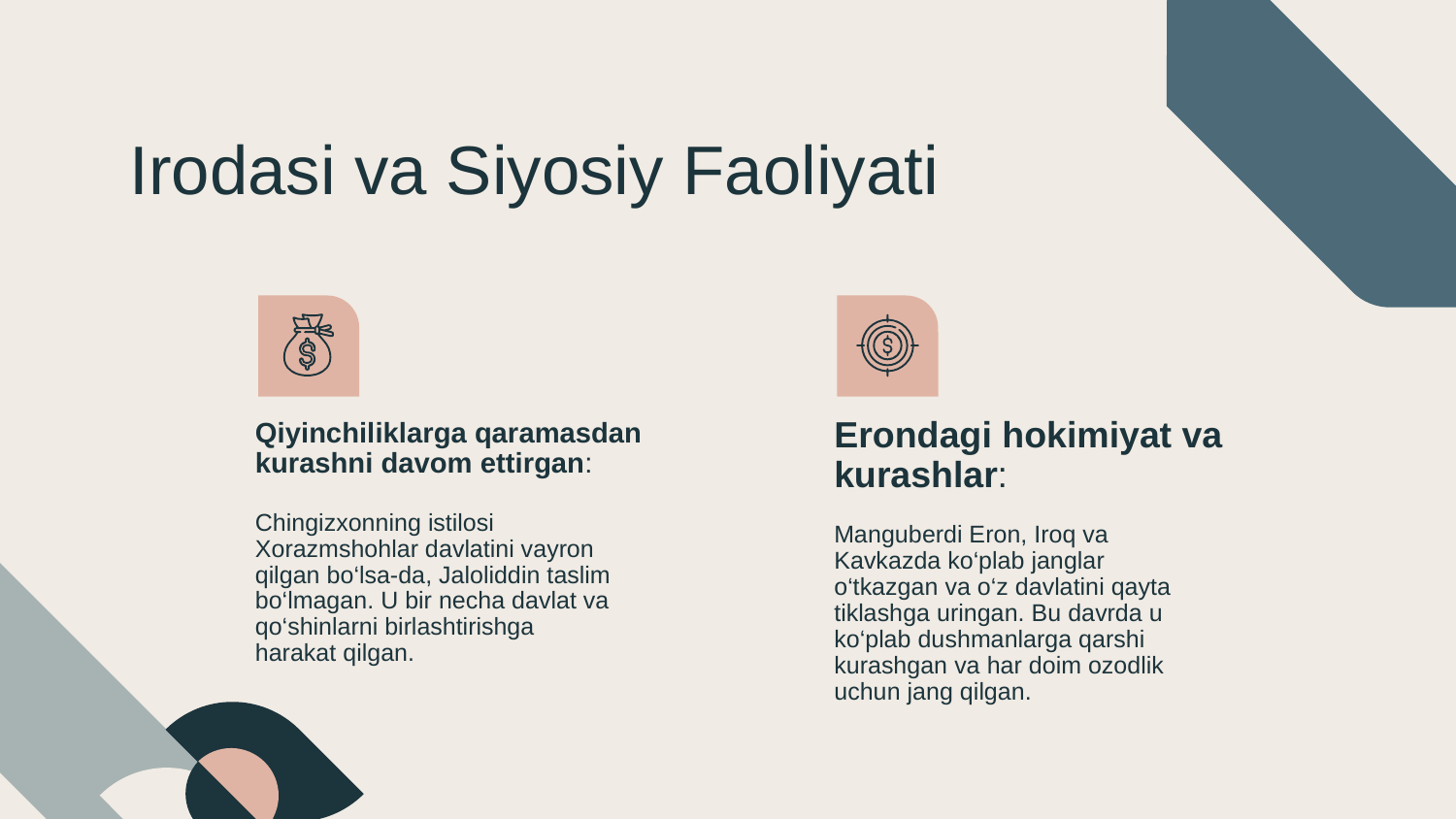

# Irodasi va Siyosiy Faoliyati

Erondagi hokimiyat va kurashlar:
Qiyinchiliklarga qaramasdan kurashni davom ettirgan:
Chingizxonning istilosi Xorazmshohlar davlatini vayron qilgan bo‘lsa-da, Jaloliddin taslim bo‘lmagan. U bir necha davlat va qo‘shinlarni birlashtirishga harakat qilgan.
Manguberdi Eron, Iroq va Kavkazda ko‘plab janglar o‘tkazgan va o‘z davlatini qayta tiklashga uringan. Bu davrda u ko‘plab dushmanlarga qarshi kurashgan va har doim ozodlik uchun jang qilgan.